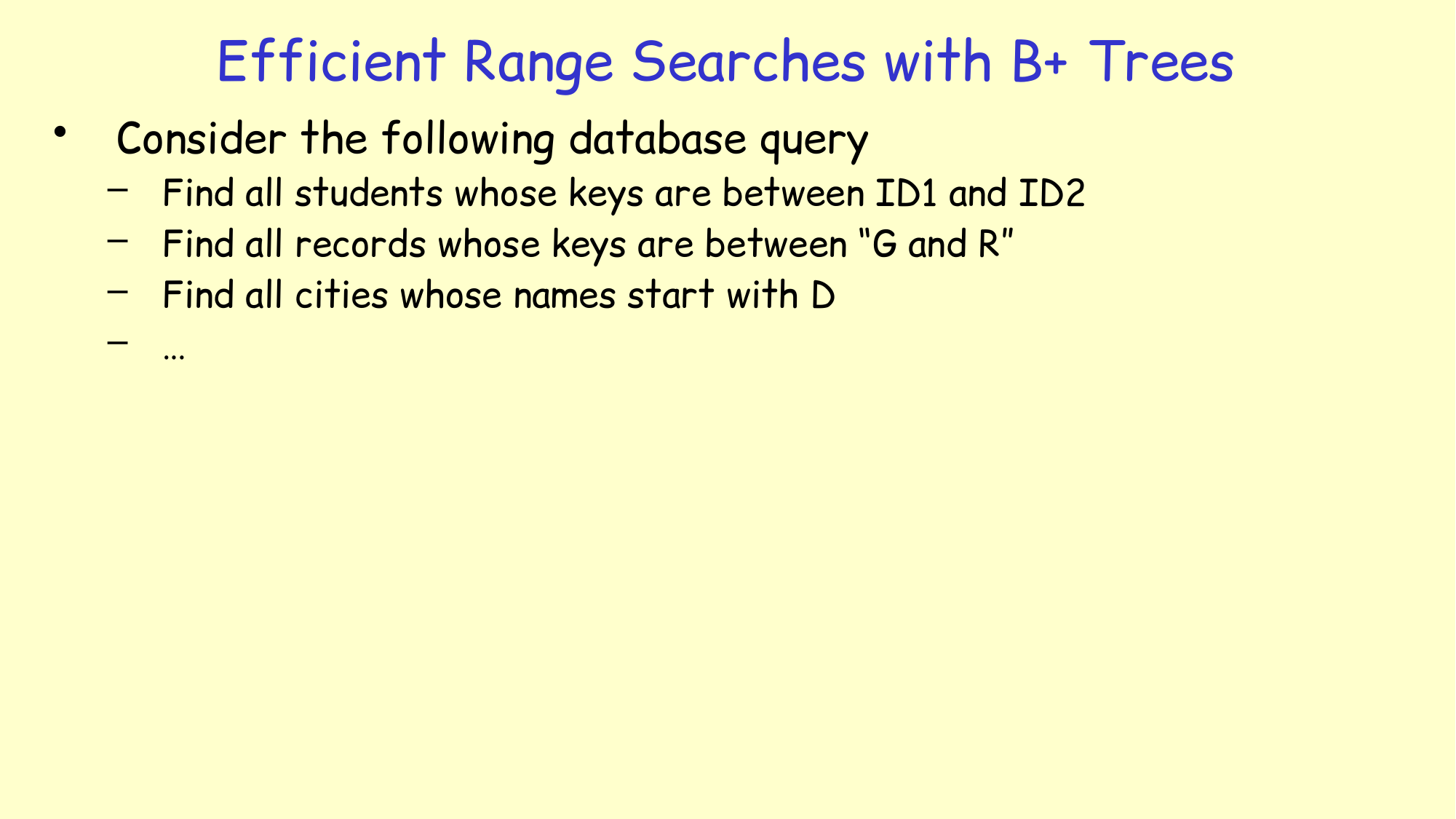

# Efficient Range Searches with B+ Trees
Consider the following database query
Find all students whose keys are between ID1 and ID2
Find all records whose keys are between “G and R”
Find all cities whose names start with D
…